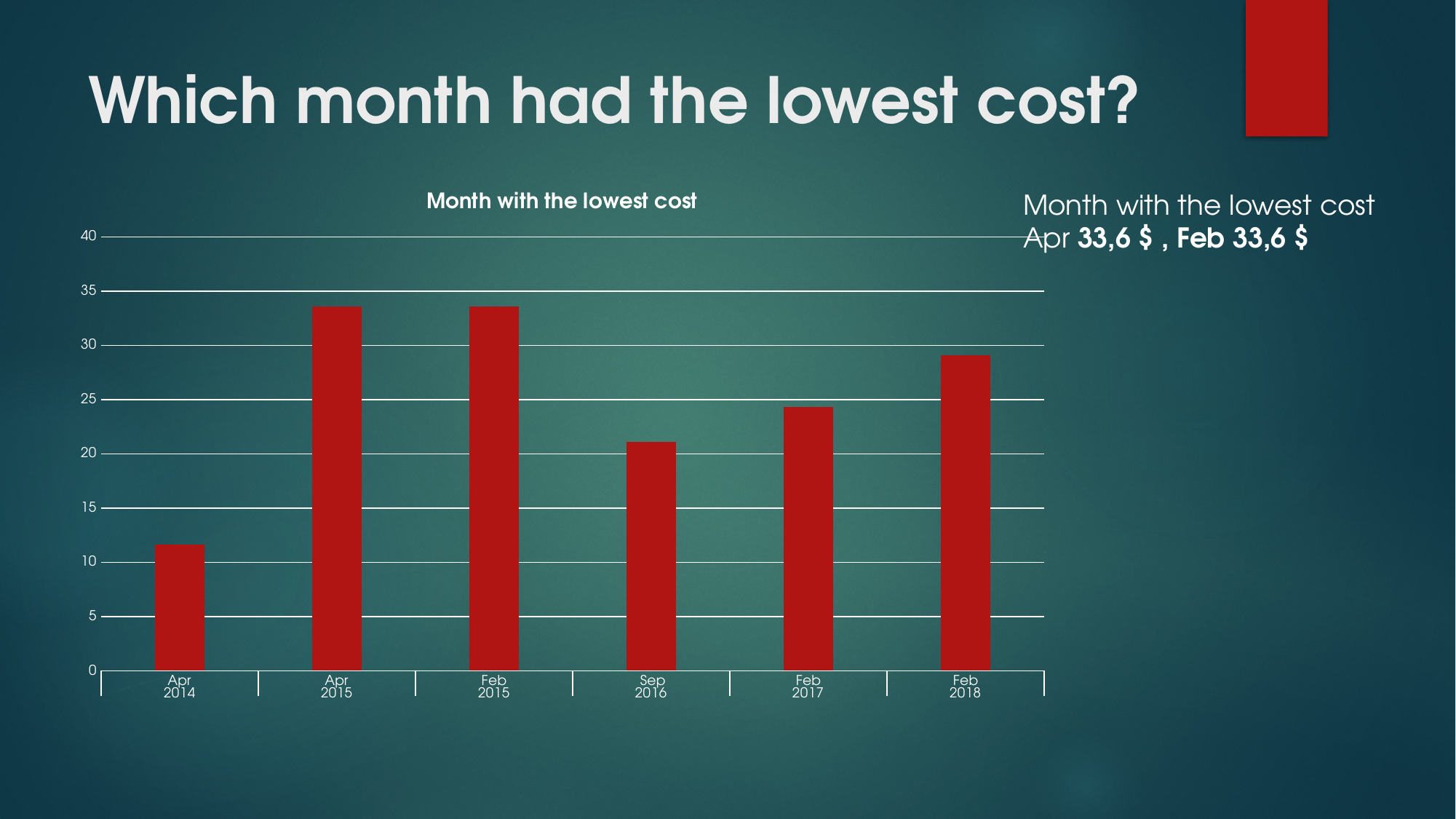

# Which month had the lowest cost?

Month with the lowest cost
Apr 33,6 $ , Feb 33,6 $

### Chart: Month with the lowest cost

| Category |  |
|---|---|
| Apr | 11.64 |
| Apr | 33.6 |
| Feb | 33.6 |
|  Sep | 21.12 |
| Feb | 24.3 |
| Feb | 29.1 |